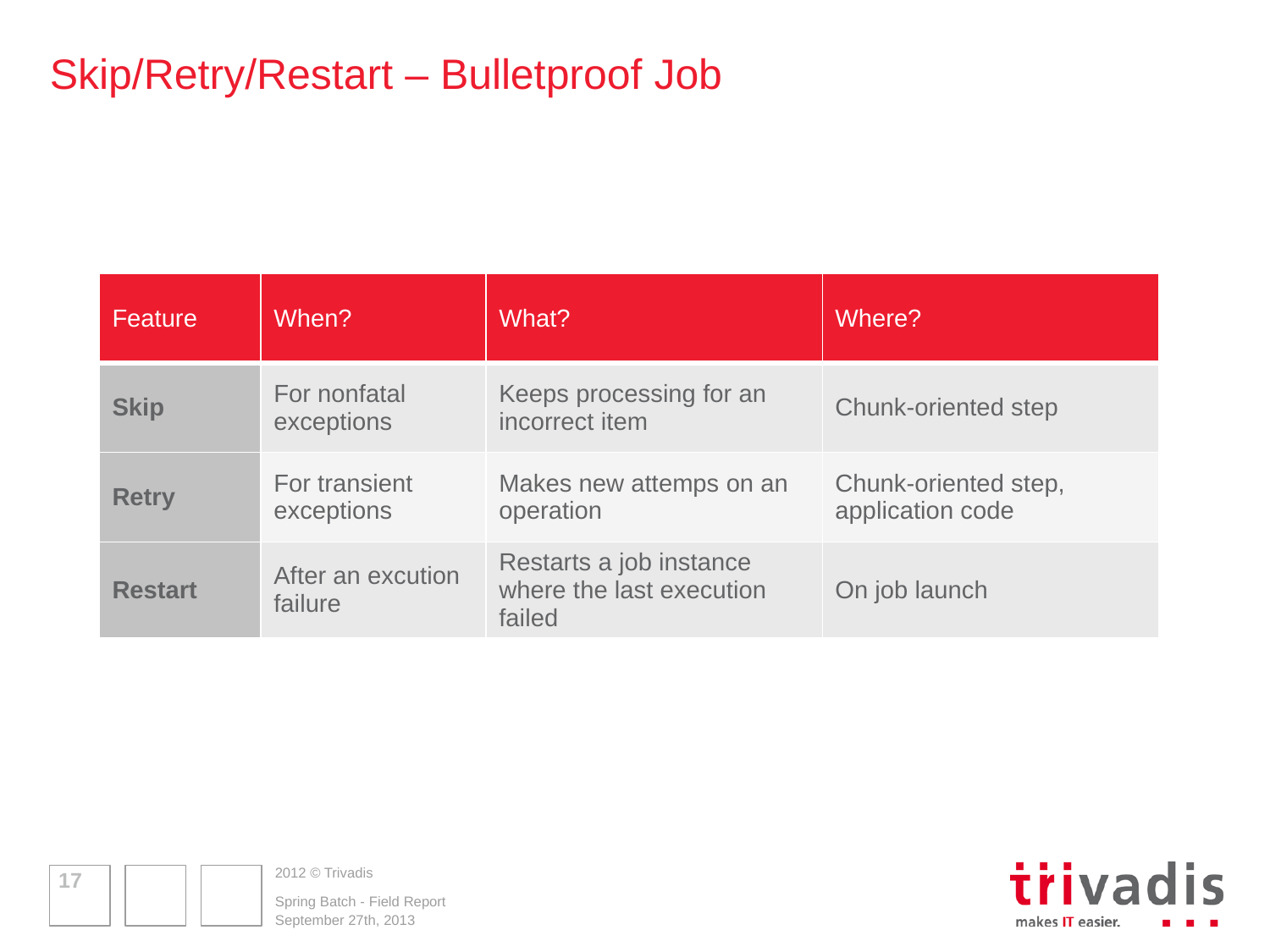

# Skip/Retry/Restart – Bulletproof Job
| Feature | When? | What? | Where? |
| --- | --- | --- | --- |
| Skip | For nonfatal exceptions | Keeps processing for an incorrect item | Chunk-oriented step |
| Retry | For transient exceptions | Makes new attemps on an operation | Chunk-oriented step, application code |
| Restart | After an excution failure | Restarts a job instance where the last execution failed | On job launch |

17
Spring Batch - Field Report
September 27th, 2013